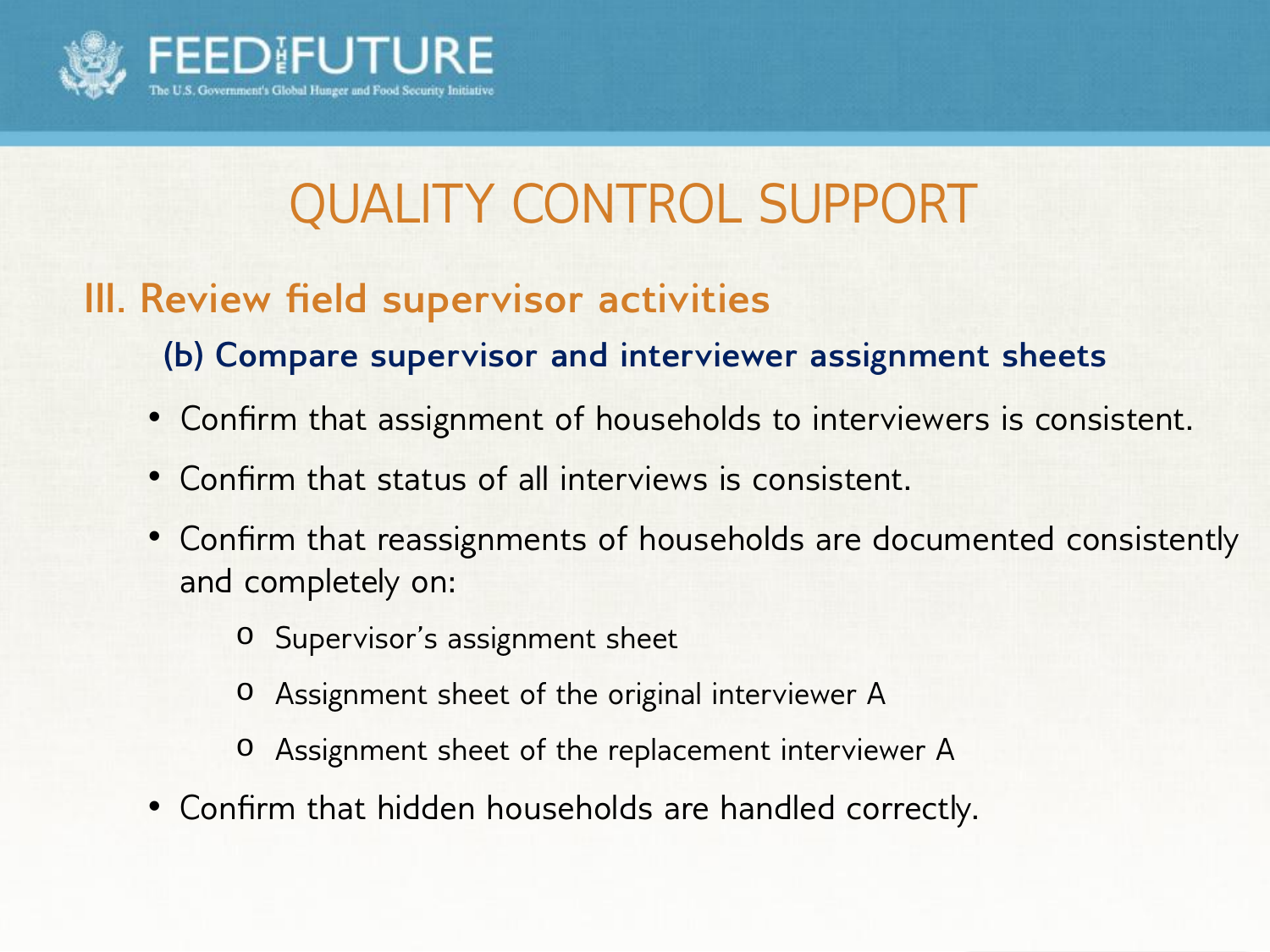

# Quality Control Support
III. Review field supervisor activities
       (b) Compare supervisor and interviewer assignment sheets
Confirm that assignment of households to interviewers is consistent.
Confirm that status of all interviews is consistent.
Confirm that reassignments of households are documented consistently and completely on:
Supervisor’s assignment sheet
Assignment sheet of the original interviewer A
Assignment sheet of the replacement interviewer A
Confirm that hidden households are handled correctly.